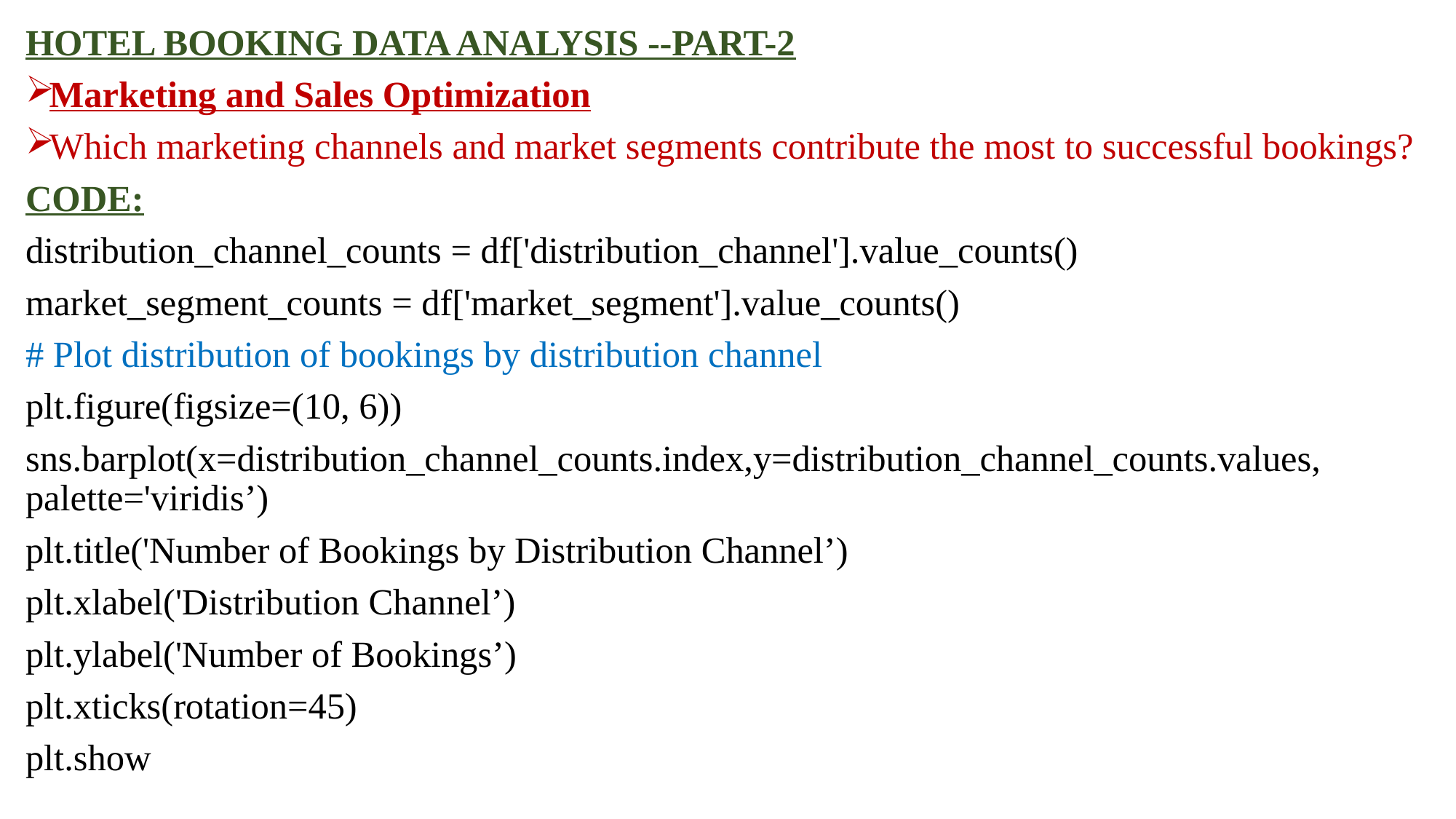

HOTEL BOOKING DATA ANALYSIS --PART-2
Marketing and Sales Optimization
Which marketing channels and market segments contribute the most to successful bookings?
CODE:
distribution_channel_counts = df['distribution_channel'].value_counts()
market_segment_counts = df['market_segment'].value_counts()
# Plot distribution of bookings by distribution channel
plt.figure(figsize=(10, 6))
sns.barplot(x=distribution_channel_counts.index,y=distribution_channel_counts.values, palette='viridis’)
plt.title('Number of Bookings by Distribution Channel’)
plt.xlabel('Distribution Channel’)
plt.ylabel('Number of Bookings’)
plt.xticks(rotation=45)
plt.show